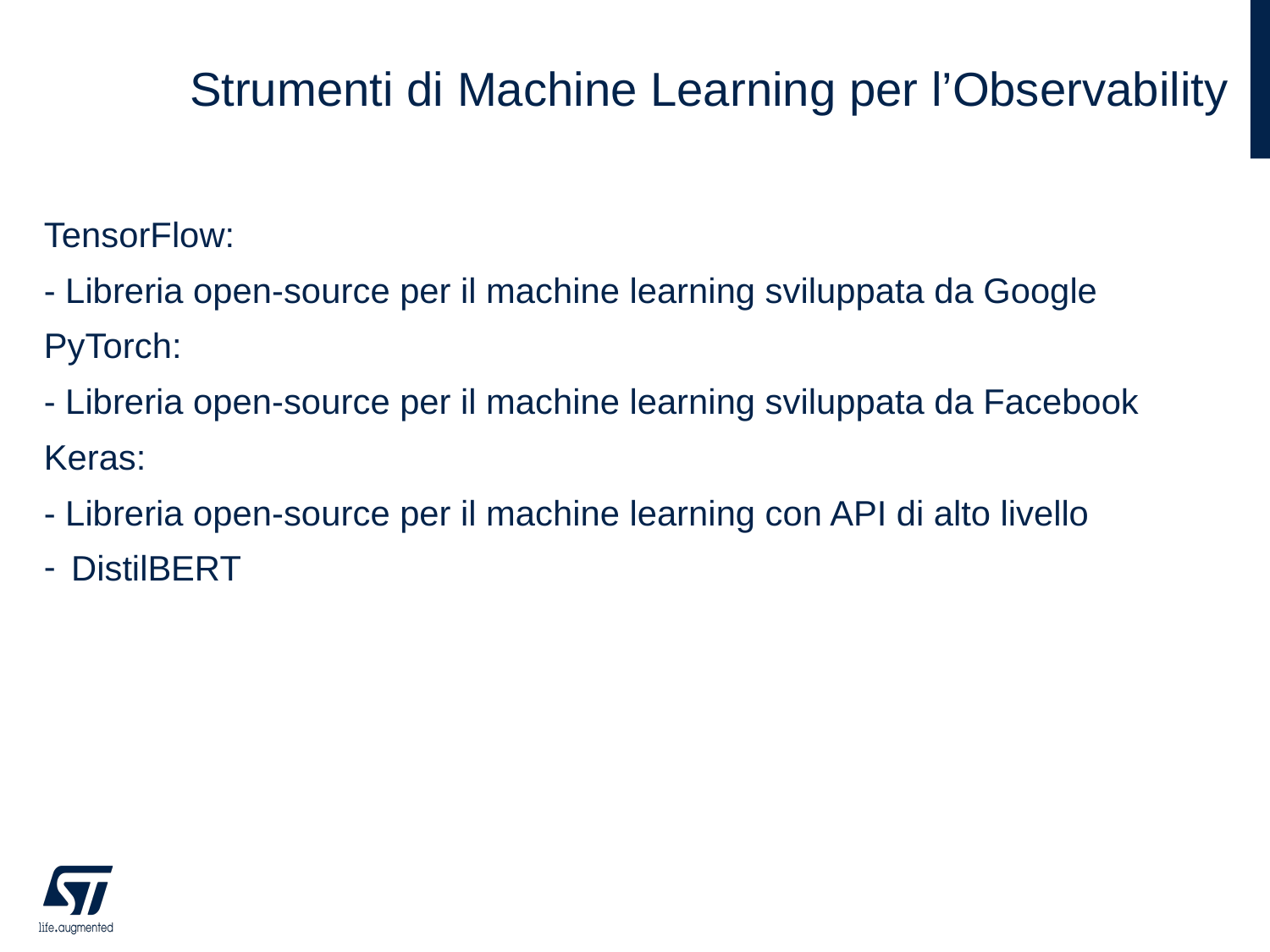

# Strumenti di Machine Learning per l’Observability
TensorFlow:
- Libreria open-source per il machine learning sviluppata da Google
PyTorch:
- Libreria open-source per il machine learning sviluppata da Facebook
Keras:
- Libreria open-source per il machine learning con API di alto livello
DistilBERT